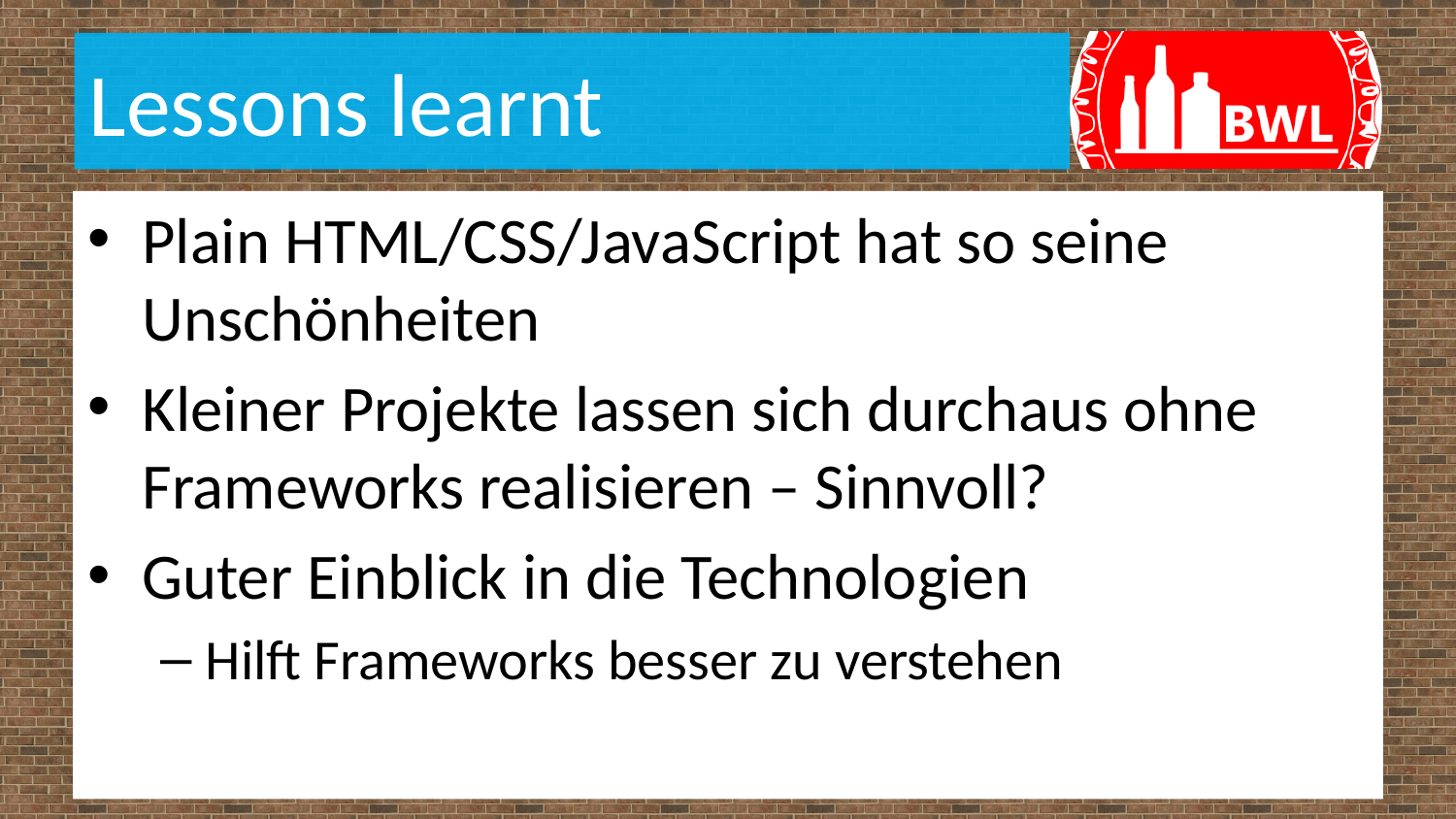

# Lessons learnt
Plain HTML/CSS/JavaScript hat so seine Unschönheiten
Kleiner Projekte lassen sich durchaus ohne Frameworks realisieren – Sinnvoll?
Guter Einblick in die Technologien
Hilft Frameworks besser zu verstehen